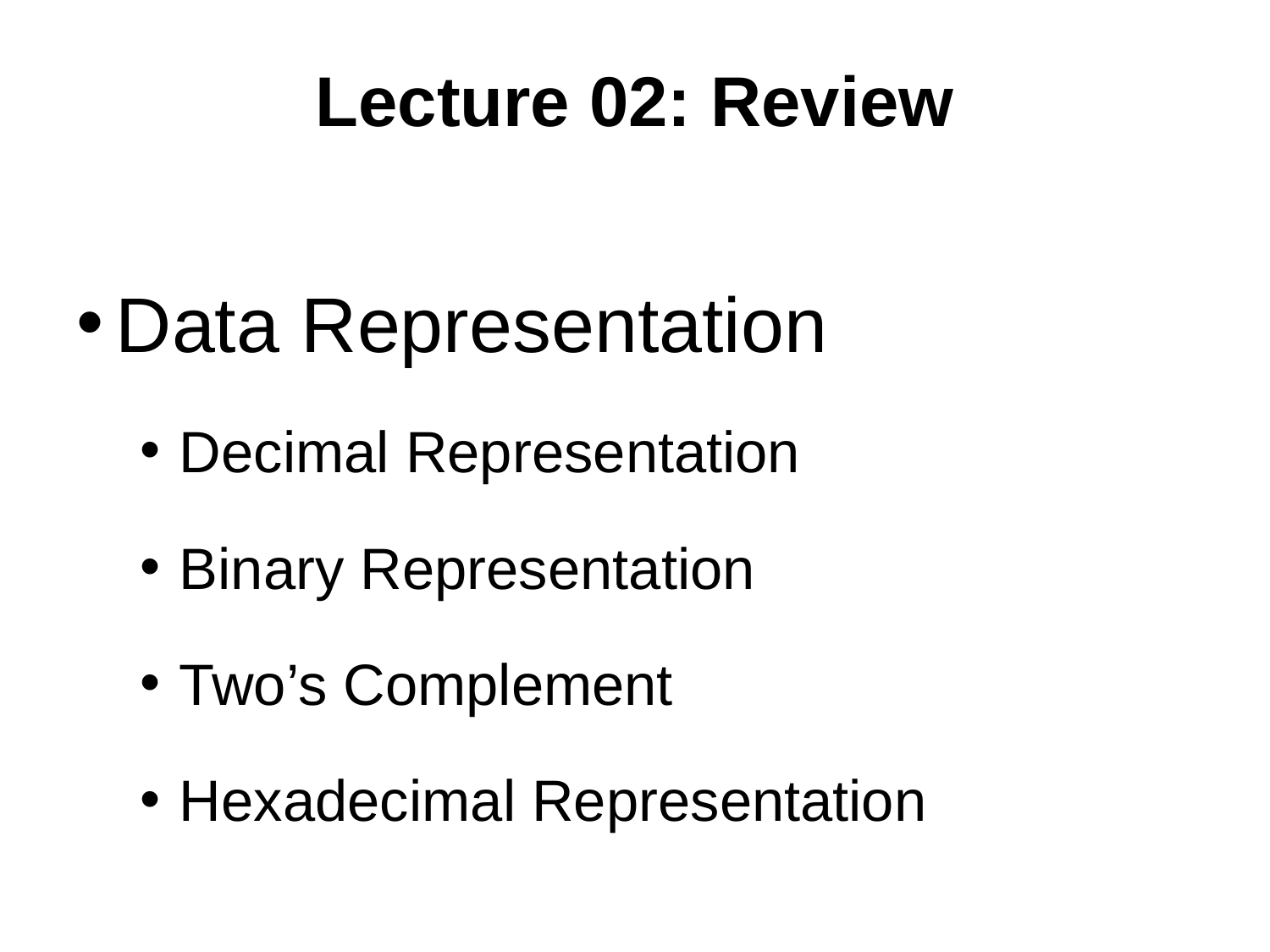

# Lecture 02: Review
Data Representation
Decimal Representation
Binary Representation
Two’s Complement
Hexadecimal Representation